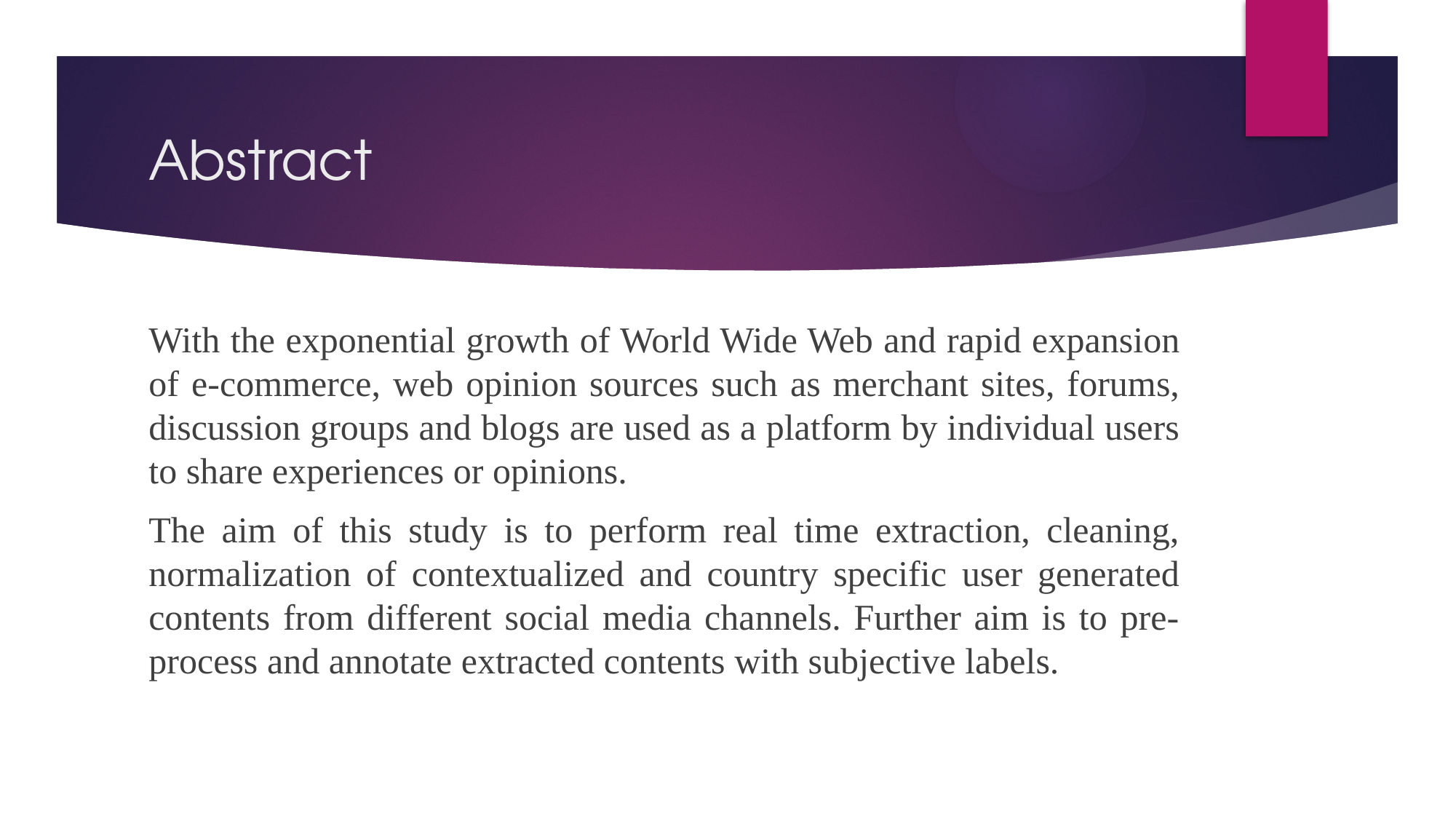

# Abstract
With the exponential growth of World Wide Web and rapid expansion of e-commerce, web opinion sources such as merchant sites, forums, discussion groups and blogs are used as a platform by individual users to share experiences or opinions.
The aim of this study is to perform real time extraction, cleaning, normalization of contextualized and country specific user generated contents from different social media channels. Further aim is to pre-process and annotate extracted contents with subjective labels.